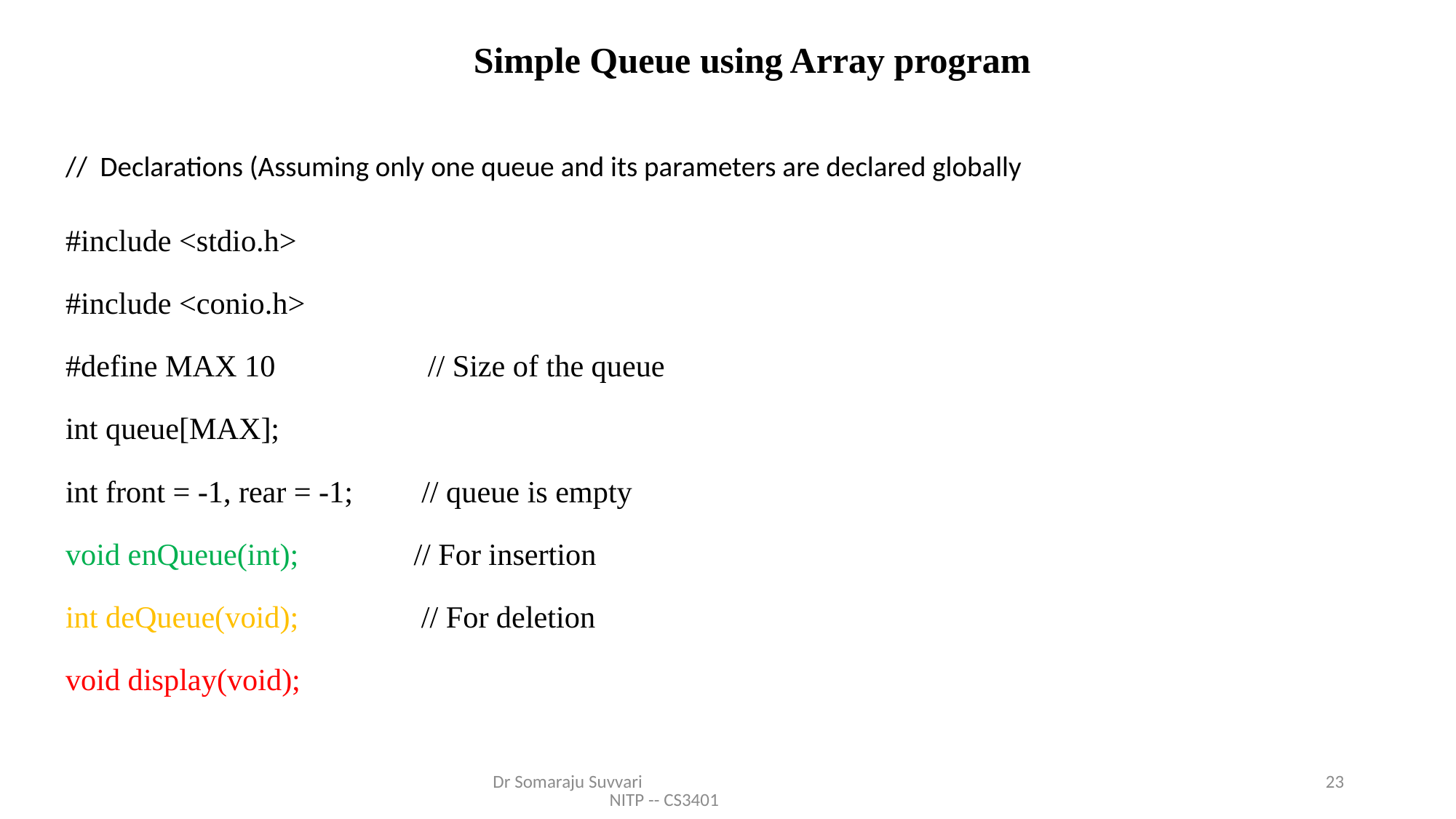

Simple Queue using Array program
//  Declarations (Assuming only one queue and its parameters are declared globally
#include <stdio.h>
#include <conio.h>
#define MAX 10                    // Size of the queue
int queue[MAX];
int front = -1, rear = -1;         // queue is empty
void enQueue(int);               // For insertion
int deQueue(void);                // For deletion
void display(void);
Dr Somaraju Suvvari                                                                                                        NITP -- CS3401
23